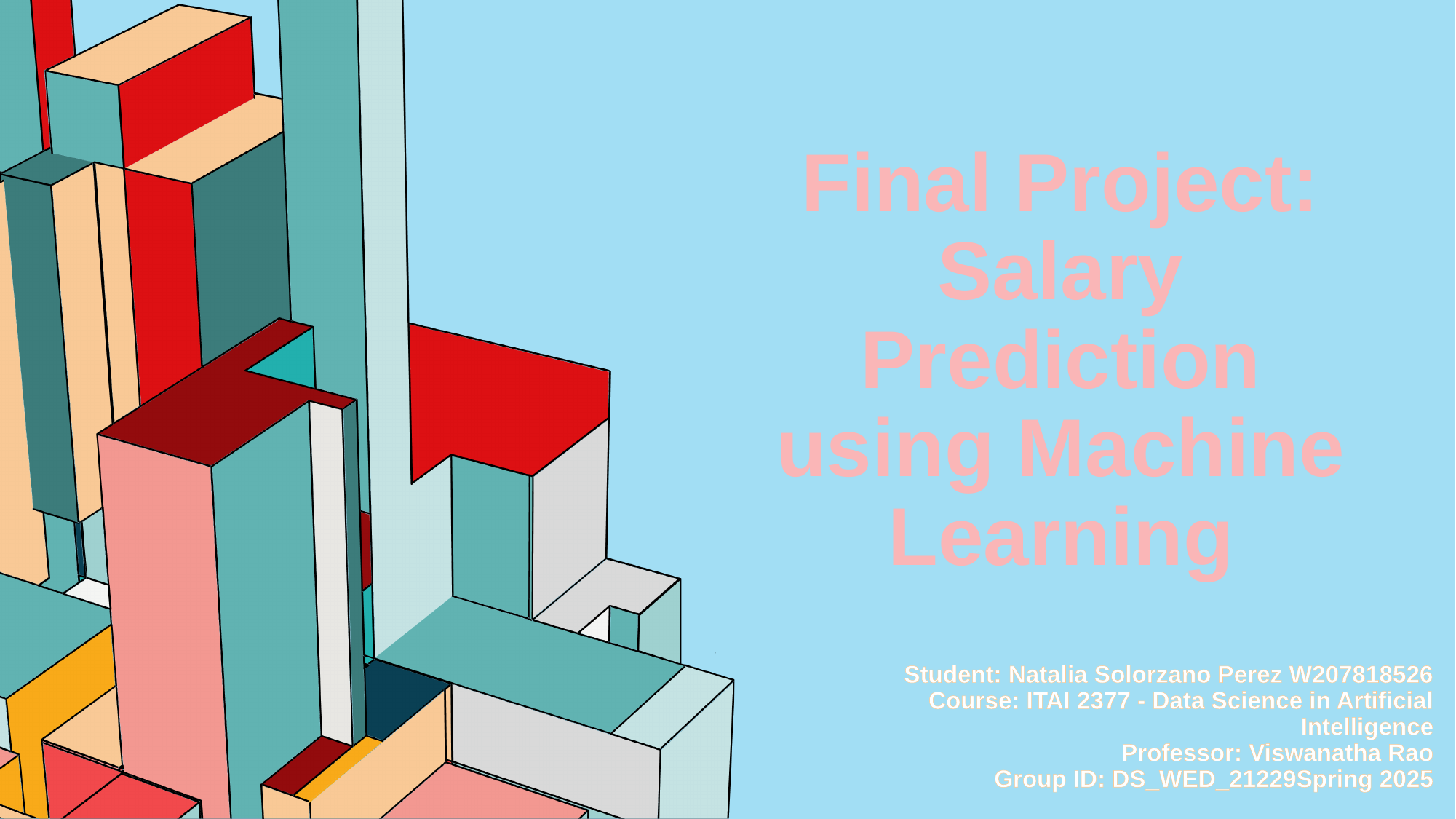

Final Project:
Salary Prediction
using Machine Learning
# Student: Natalia Solorzano Perez W207818526 Course: ITAI 2377 - Data Science in Artificial Intelligence Professor: Viswanatha Rao Group ID: DS_WED_21229Spring 2025